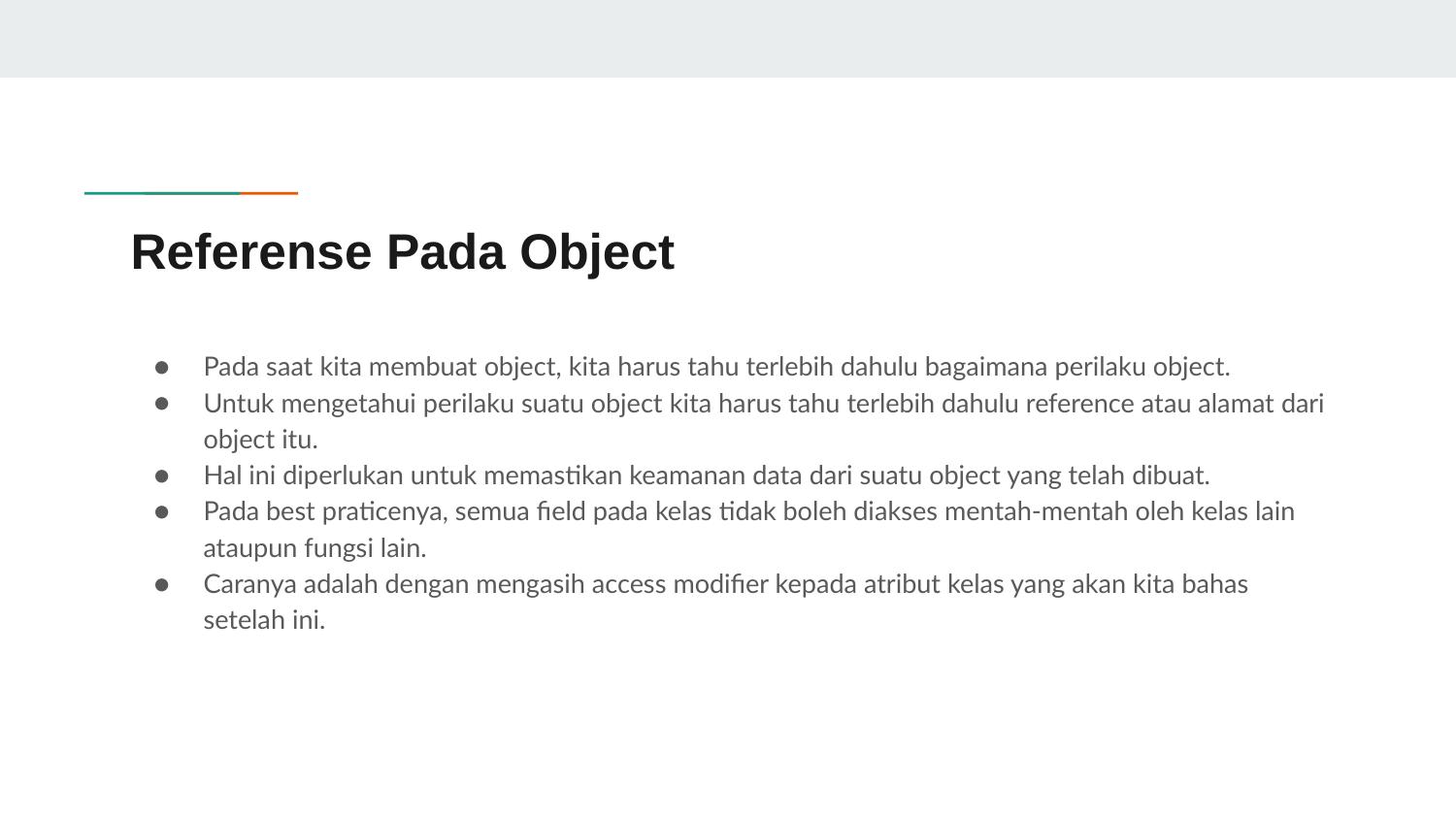

# Referense Pada Object
Pada saat kita membuat object, kita harus tahu terlebih dahulu bagaimana perilaku object.
Untuk mengetahui perilaku suatu object kita harus tahu terlebih dahulu reference atau alamat dari object itu.
Hal ini diperlukan untuk memastikan keamanan data dari suatu object yang telah dibuat.
Pada best praticenya, semua field pada kelas tidak boleh diakses mentah-mentah oleh kelas lain ataupun fungsi lain.
Caranya adalah dengan mengasih access modifier kepada atribut kelas yang akan kita bahas setelah ini.